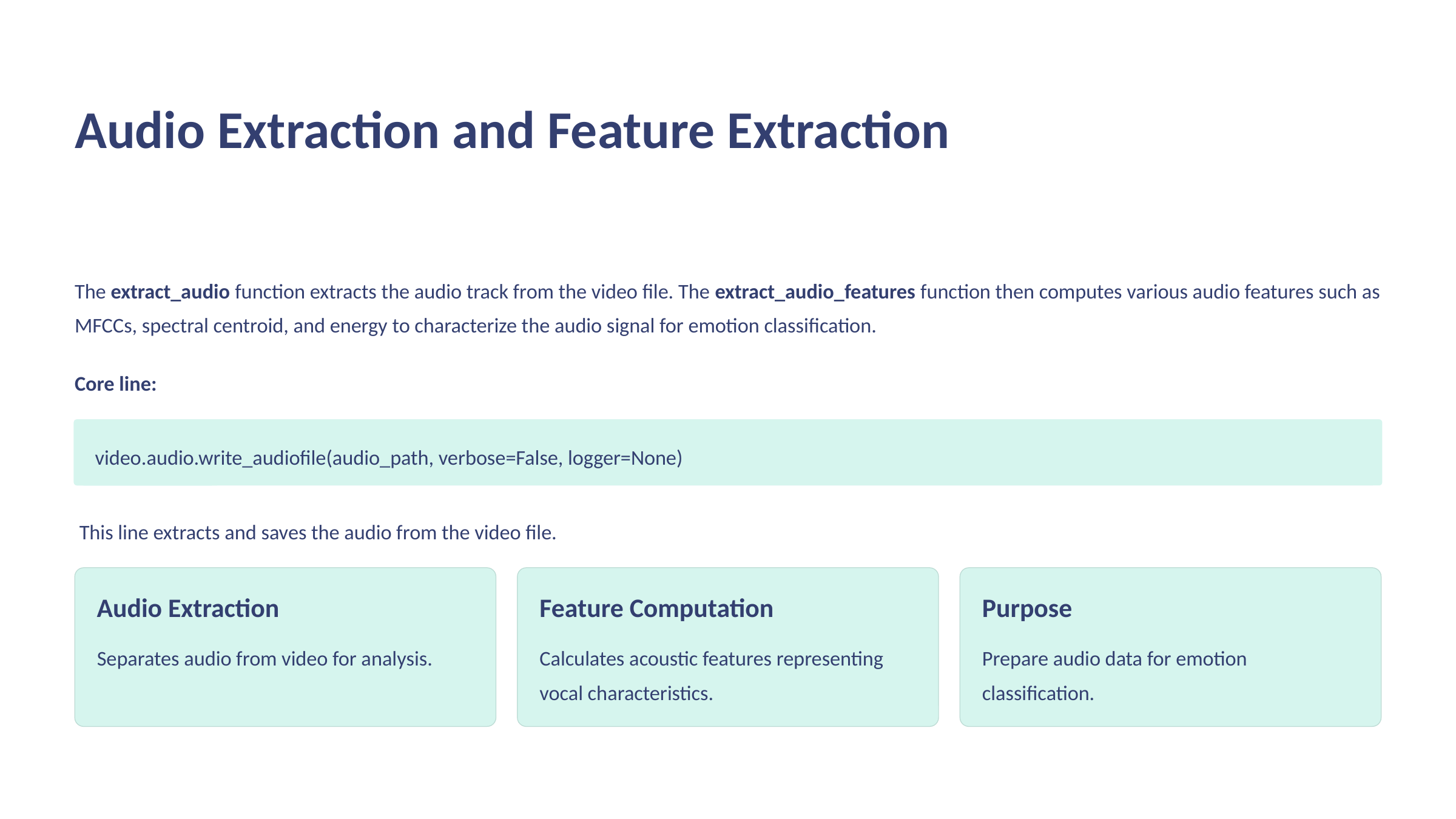

Audio Extraction and Feature Extraction
The extract_audio function extracts the audio track from the video file. The extract_audio_features function then computes various audio features such as MFCCs, spectral centroid, and energy to characterize the audio signal for emotion classification.
Core line:

video.audio.write_audiofile(audio_path, verbose=False, logger=None)
 This line extracts and saves the audio from the video file.

Audio Extraction
Feature Computation
Purpose
Separates audio from video for analysis.
Calculates acoustic features representing vocal characteristics.
Prepare audio data for emotion classification.